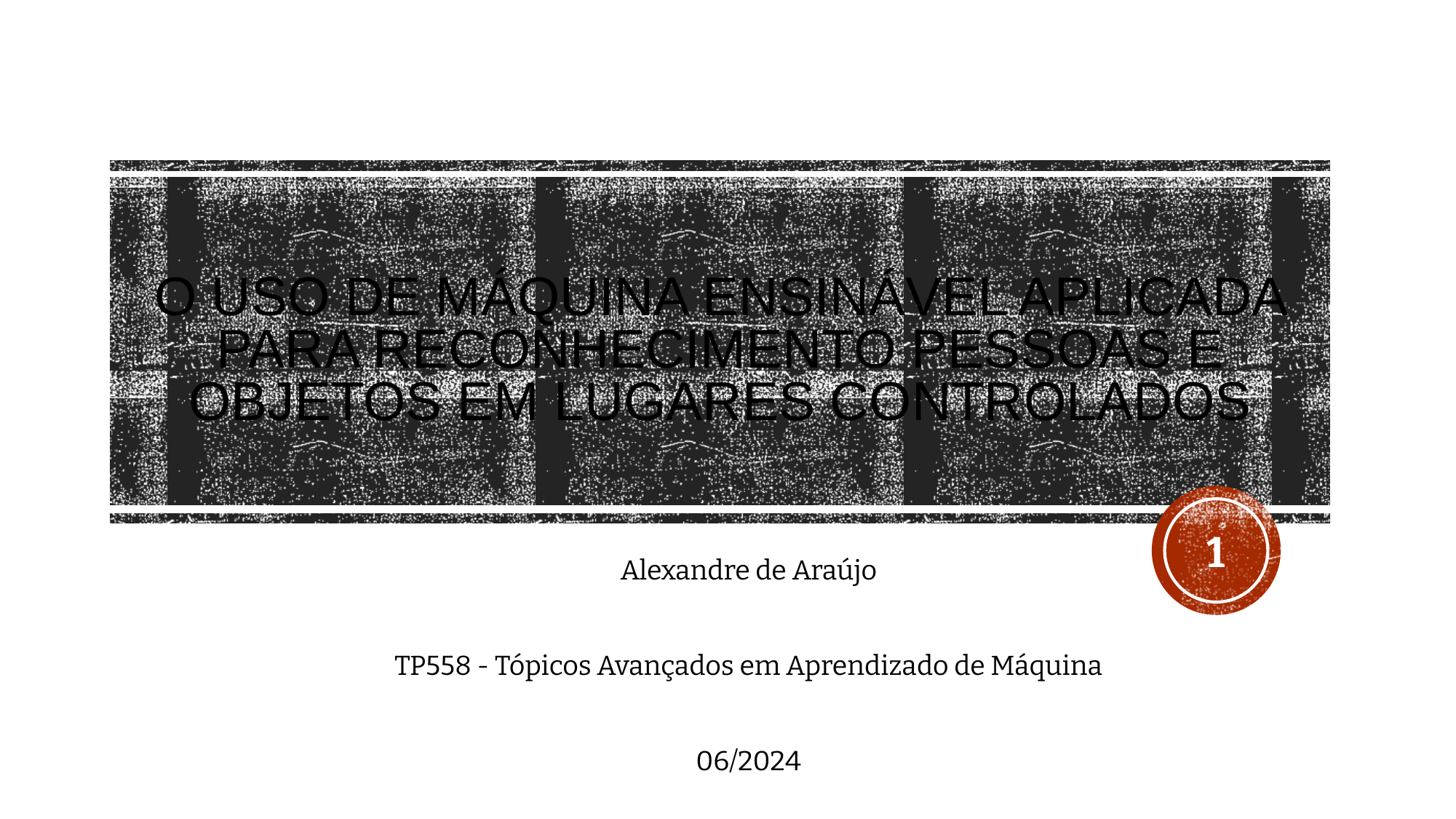

# O uso de Máquina Ensinável aplicada para reconhecimento Pessoas e Objetos em Lugares Controlados
1
Alexandre de Araújo

TP558 - Tópicos Avançados em Aprendizado de Máquina

06/2024